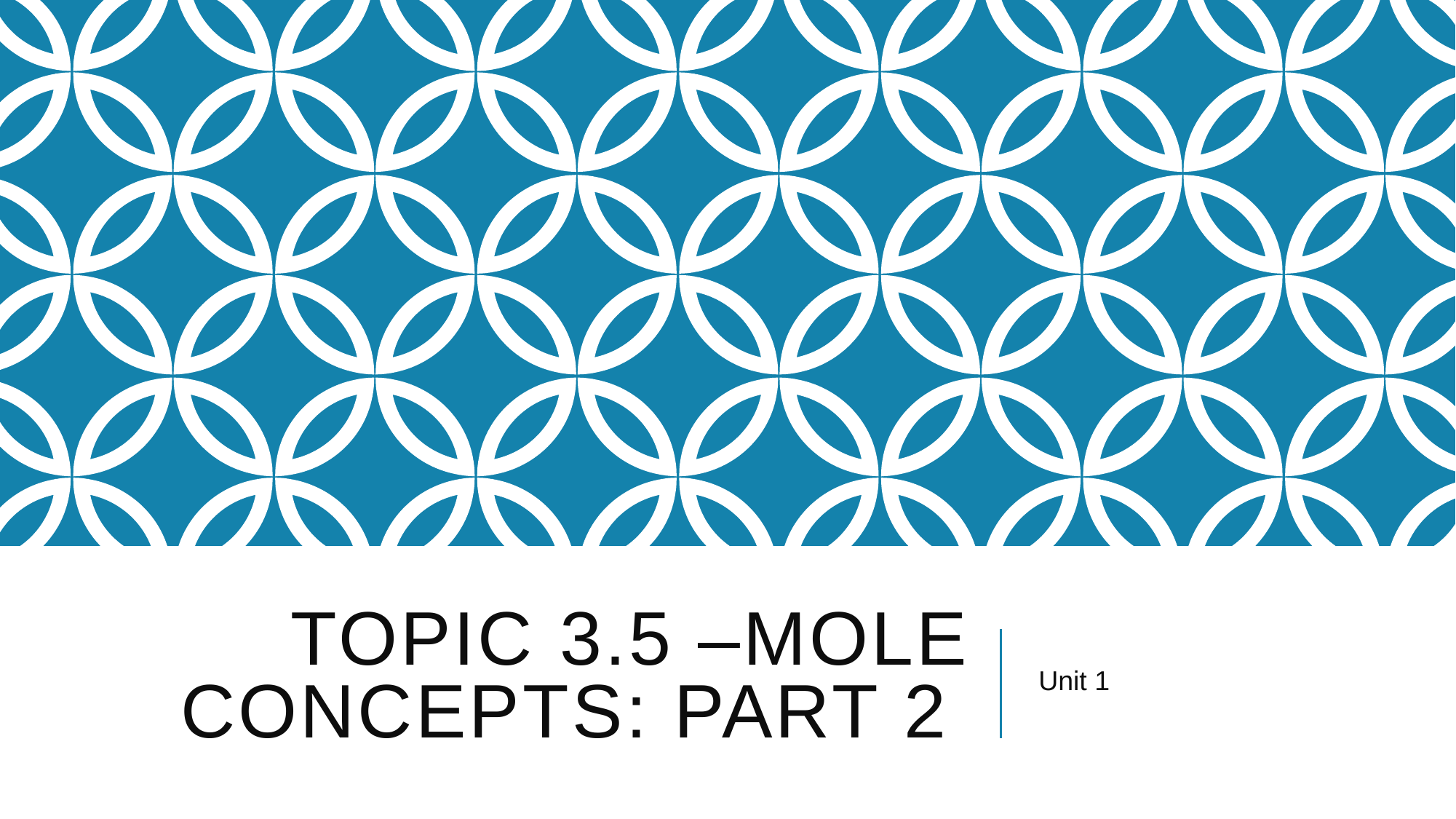

# Topic 3.5 –Mole Concepts: Part 2
Unit 1